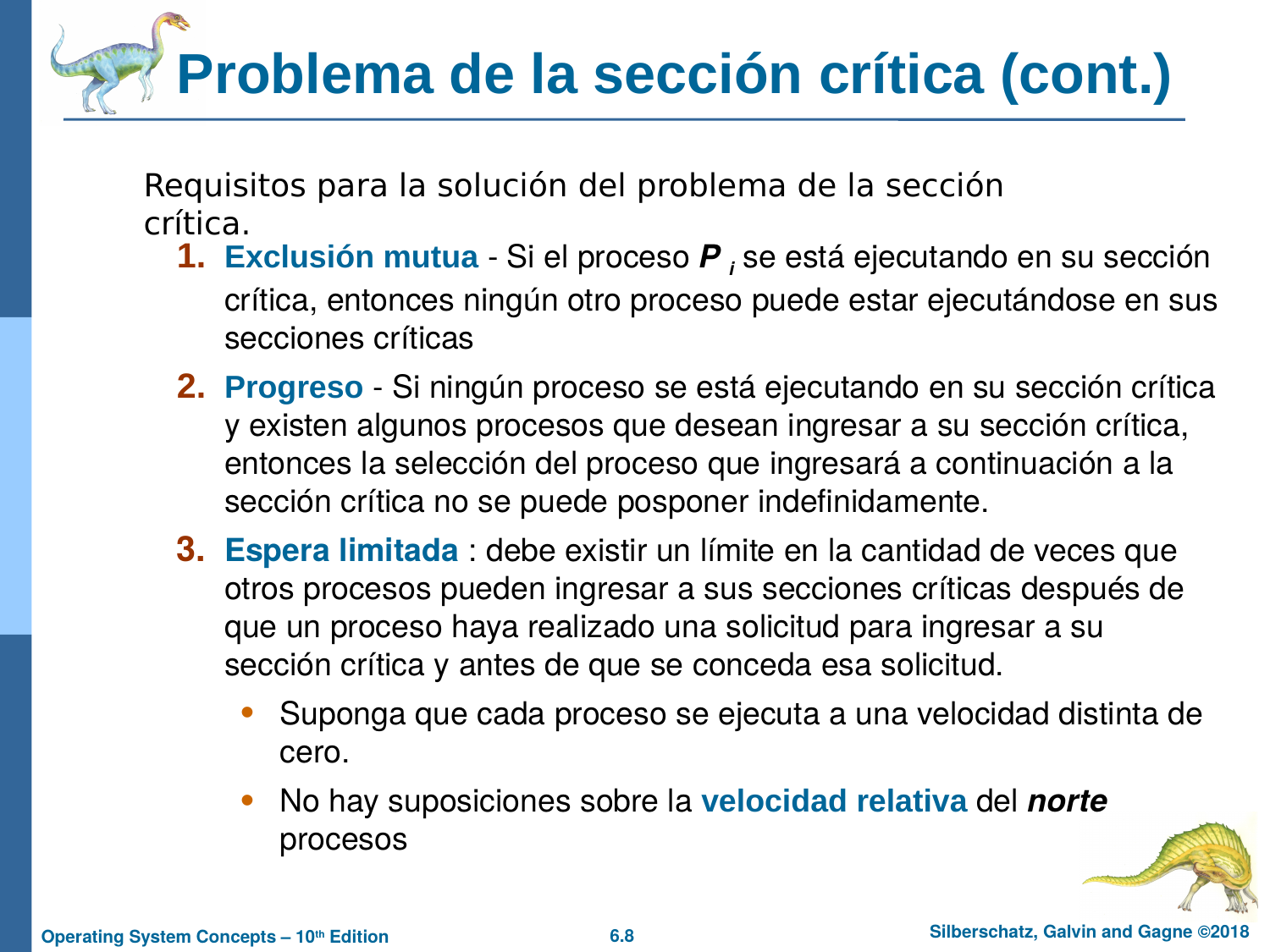

# Problema de la sección crítica (cont.)
Requisitos para la solución del problema de la sección crítica.
Exclusión mutua - Si el proceso P i se está ejecutando en su sección crítica, entonces ningún otro proceso puede estar ejecutándose en sus secciones críticas
Progreso - Si ningún proceso se está ejecutando en su sección crítica y existen algunos procesos que desean ingresar a su sección crítica, entonces la selección del proceso que ingresará a continuación a la sección crítica no se puede posponer indefinidamente.
Espera limitada : debe existir un límite en la cantidad de veces que otros procesos pueden ingresar a sus secciones críticas después de que un proceso haya realizado una solicitud para ingresar a su sección crítica y antes de que se conceda esa solicitud.
Suponga que cada proceso se ejecuta a una velocidad distinta de cero.
No hay suposiciones sobre la velocidad relativa del norte procesos